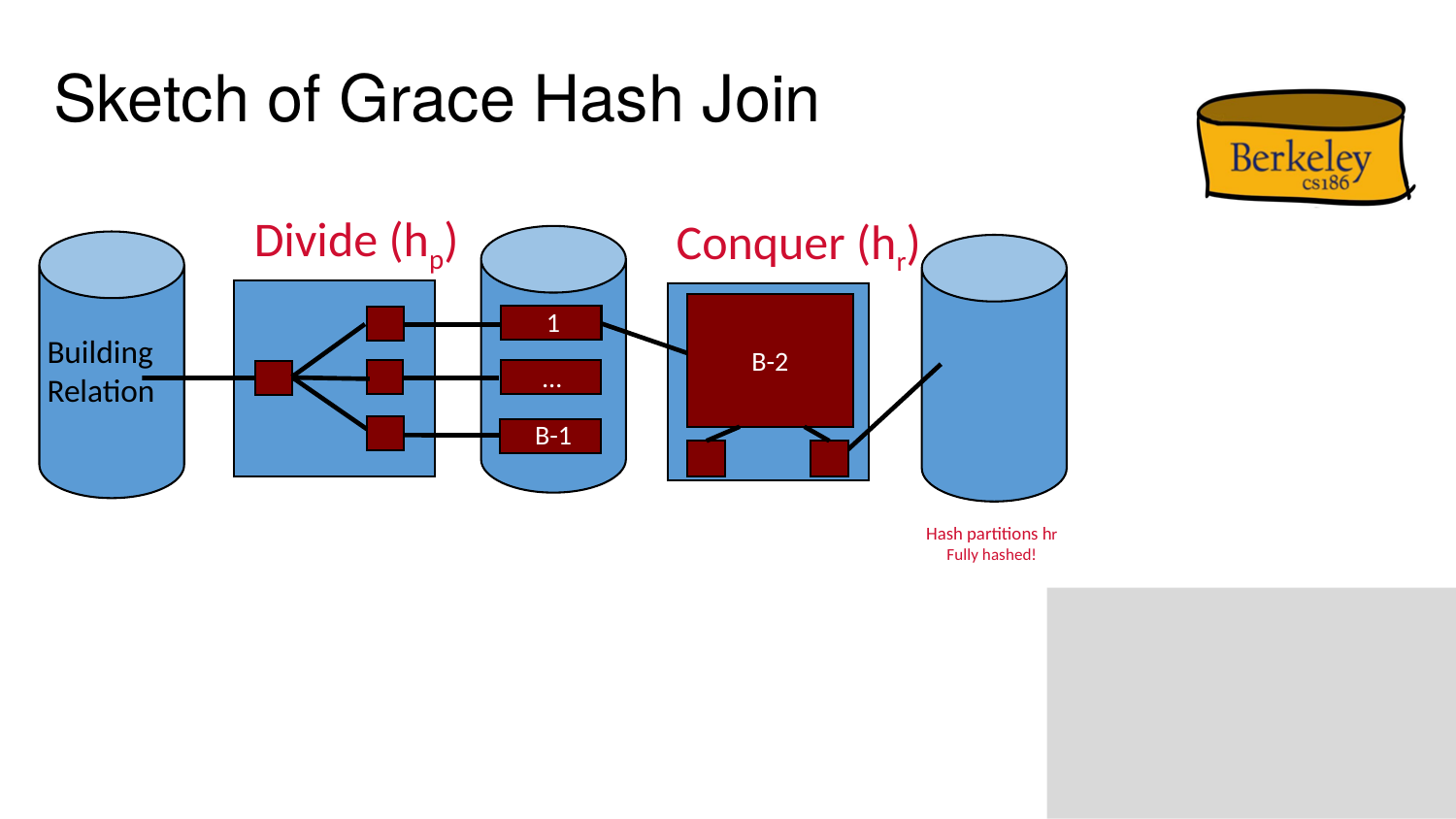

# Sketch of Grace Hash Join
Divide (hp)
Conquer (hr)

B-2
1

Building Relation

…
B

B-1

Hash partitions hr
Fully hashed!